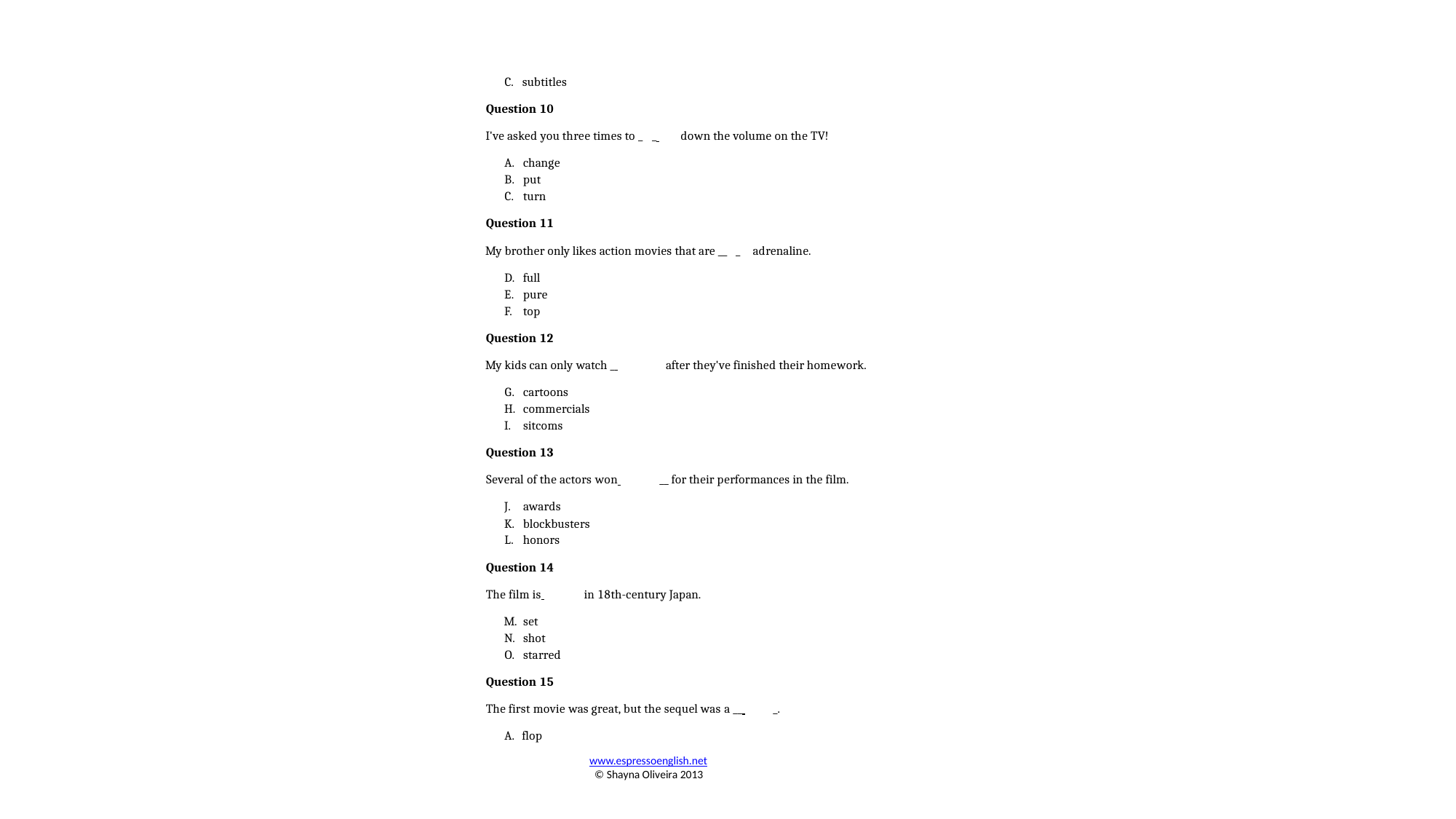

C.   subtitles
Question 10
I've asked you three times to _   _ 	down the volume on the TV!
change
put
turn
Question 11
My brother only likes action movies that are __   _    adrenaline.
full
pure
top
Question 12
My kids can only watch _ 	after they've finished their homework.
cartoons
commercials
sitcoms
Question 13
Several of the actors won 	__ for their performances in the film.
awards
blockbusters
honors
Question 14
The film is 	in 18th-century Japan.
set
shot
starred
Question 15
The first movie was great, but the sequel was a __ 	_.
A.  flop
www.espressoenglish.net
© Shayna Oliveira 2013